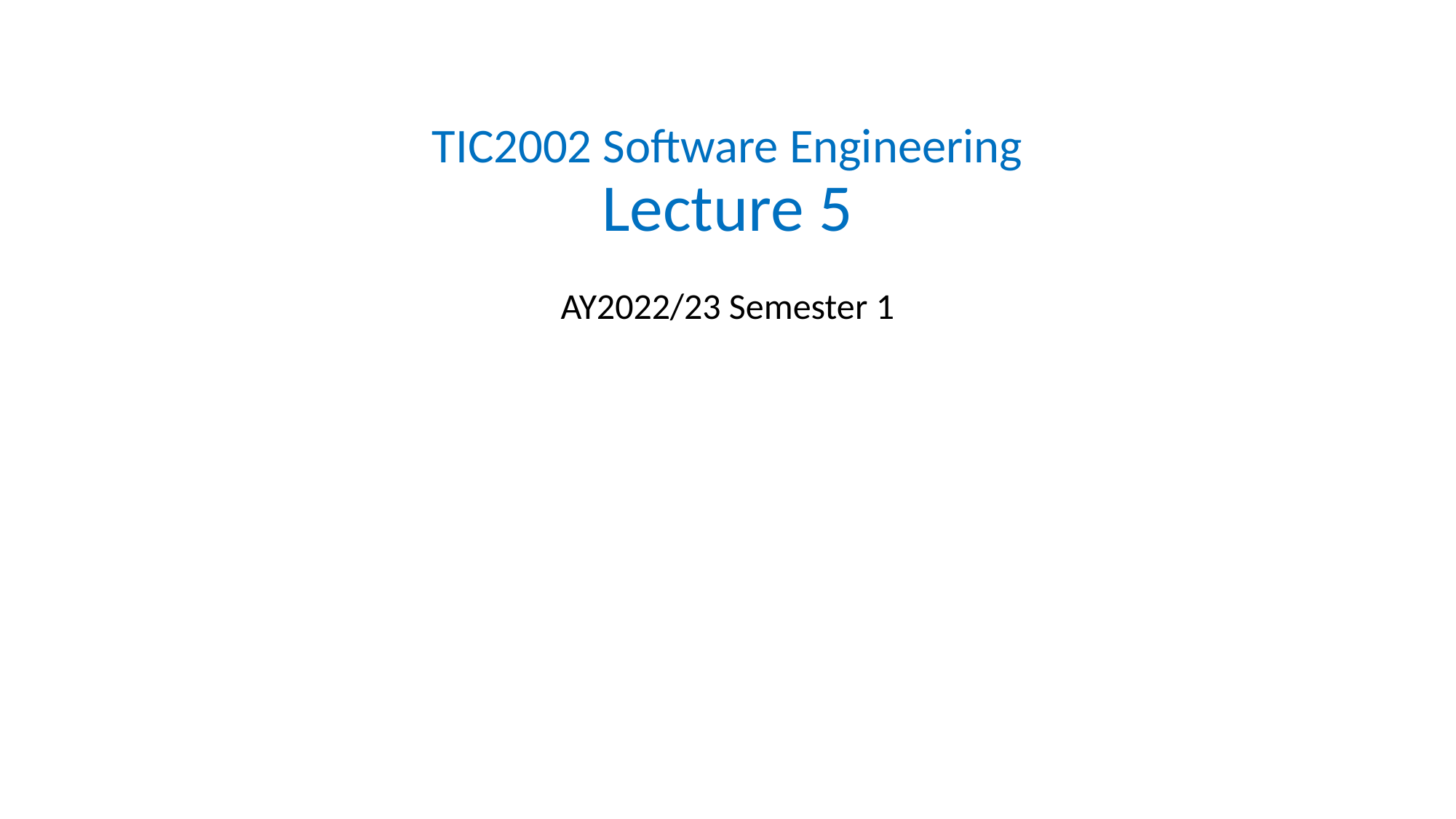

# TIC2002 Software Engineering Lecture 5
AY2022/23 Semester 1